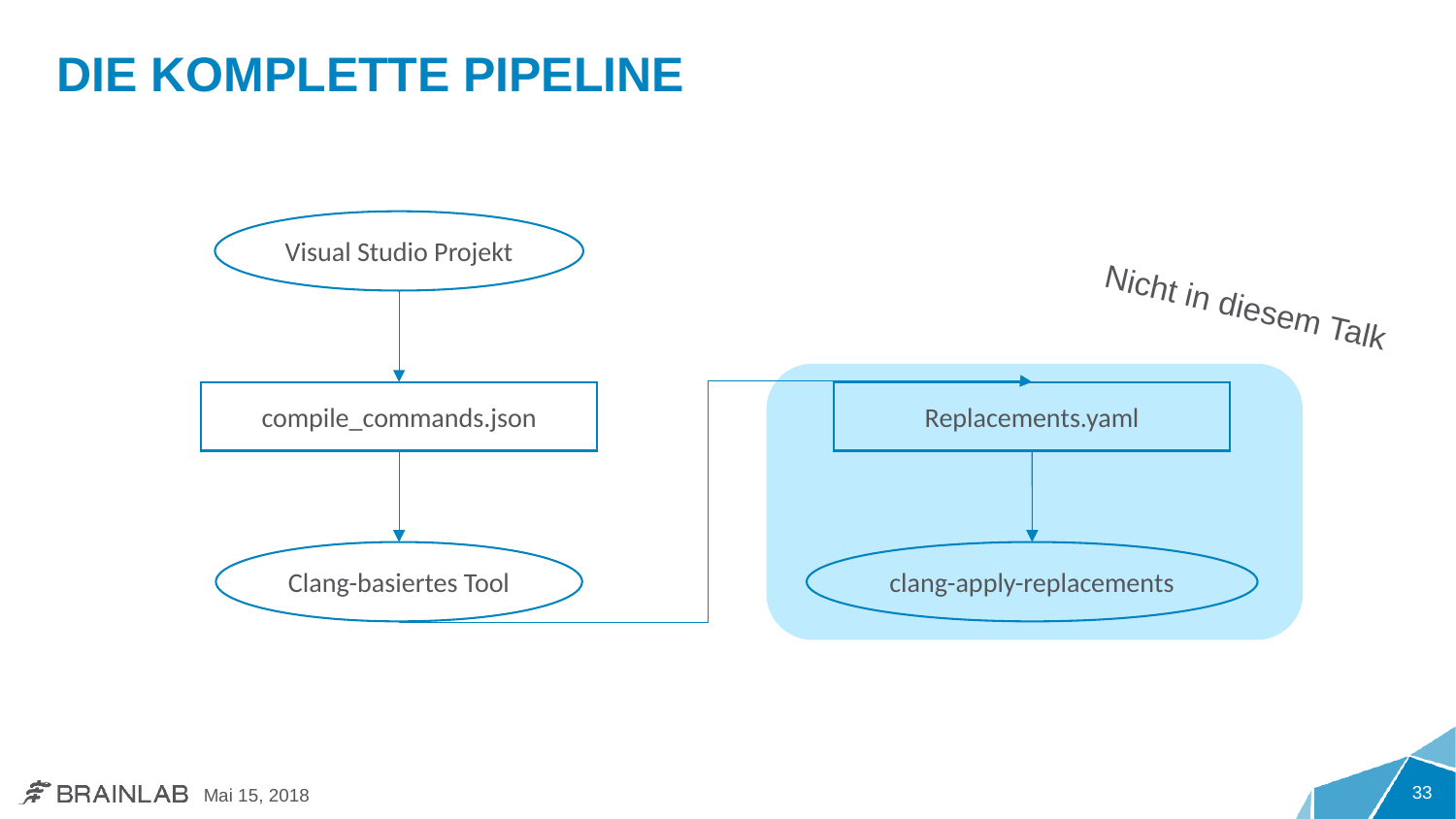

# Die komplette Pipeline
Visual Studio Projekt
compile_commands.json
Replacements.yaml
clang-apply-replacements
Nicht in diesem Talk

Clang-basiertes Tool